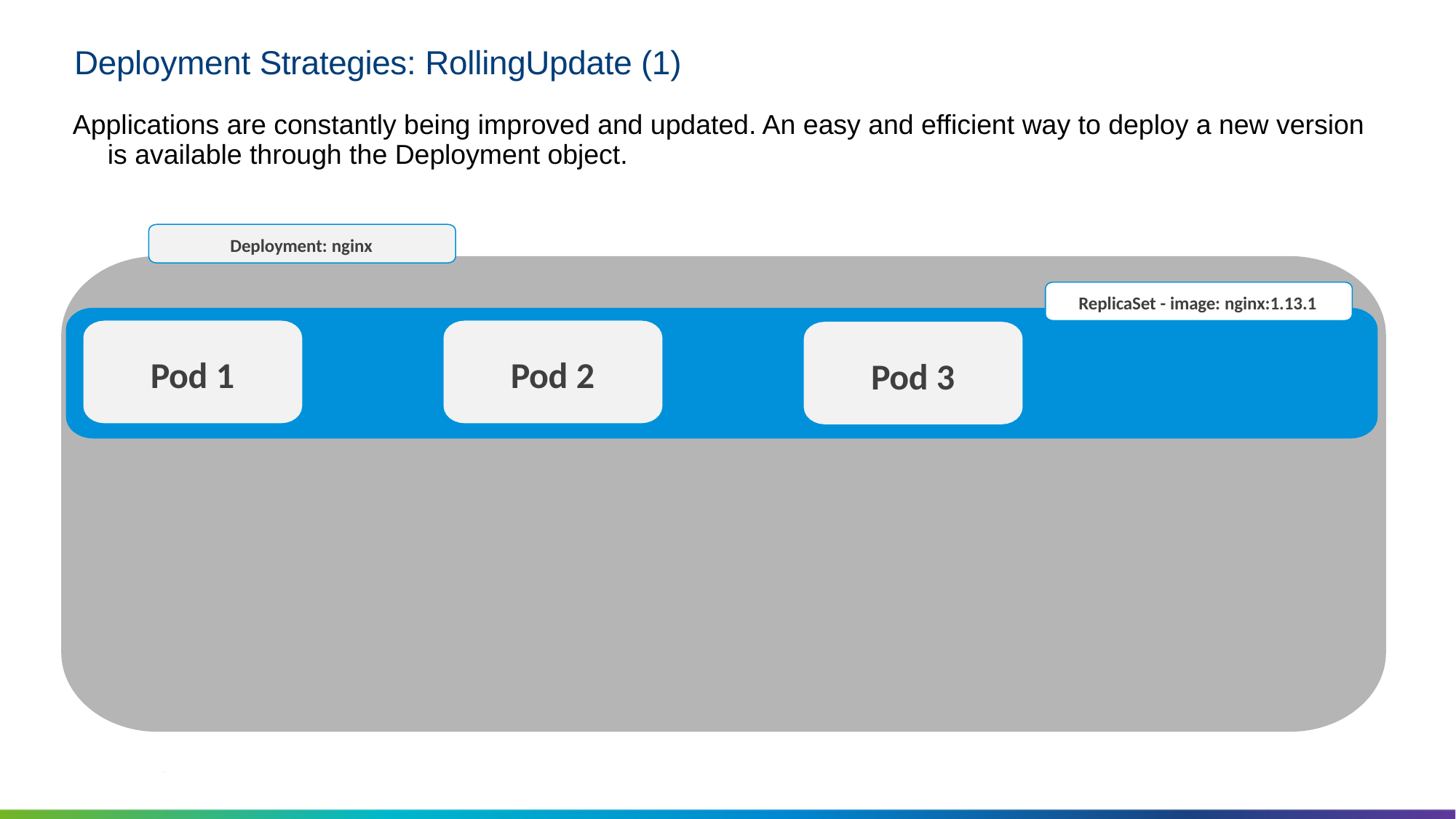

# Deployment Strategies: RollingUpdate (1)
Applications are constantly being improved and updated. An easy and efficient way to deploy a new version is available through the Deployment object.

Deployment: nginx

ReplicaSet - image: nginx:1.13.1

Pod 1
Pod 2
Pod 3